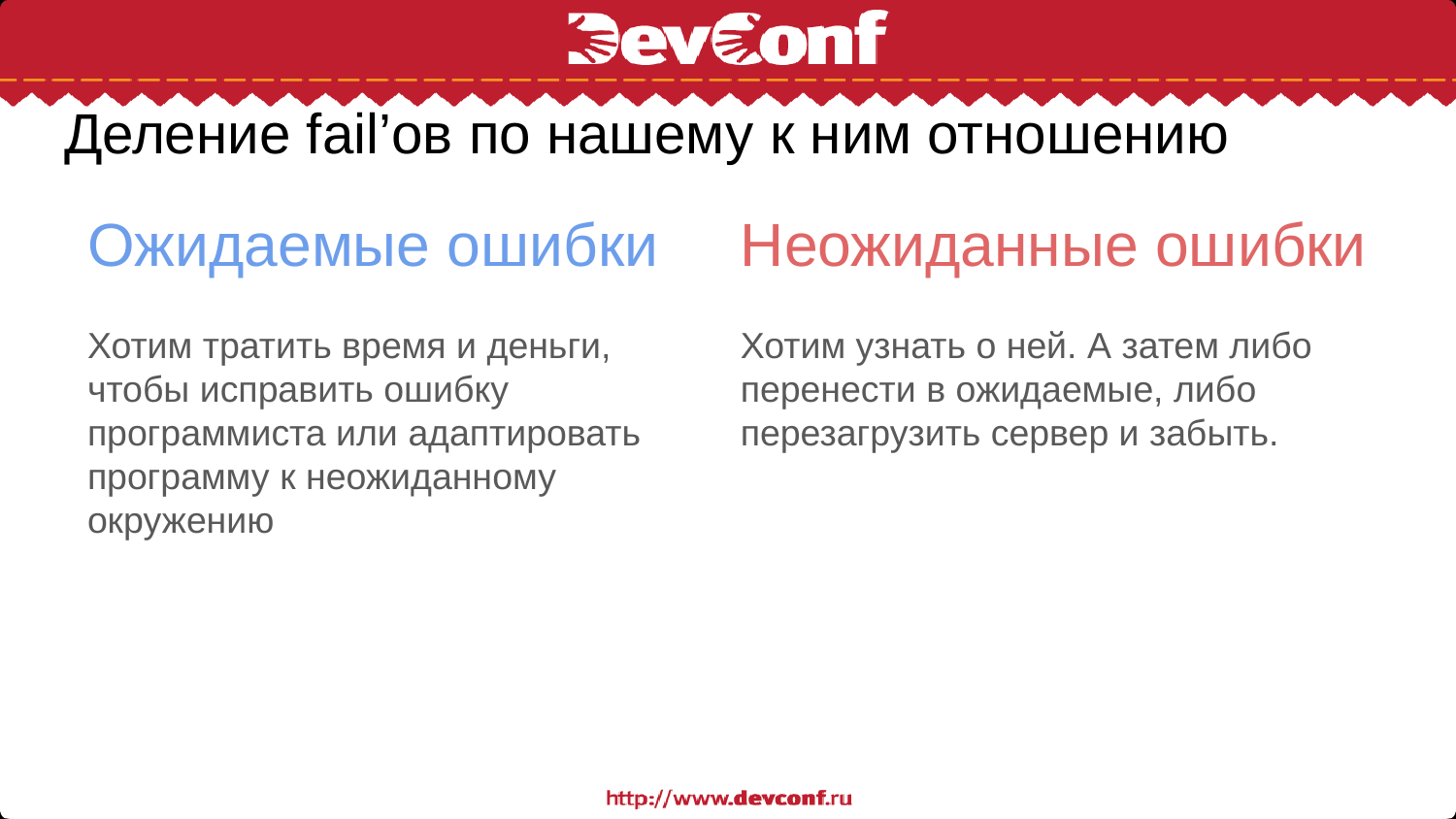

# Деление fail’ов по нашему к ним отношению
Ожидаемые ошибки

Хотим тратить время и деньги, чтобы исправить ошибку программиста или адаптировать программу к неожиданному окружению
Неожиданные ошибки

Хотим узнать о ней. А затем либо перенести в ожидаемые, либо перезагрузить сервер и забыть.